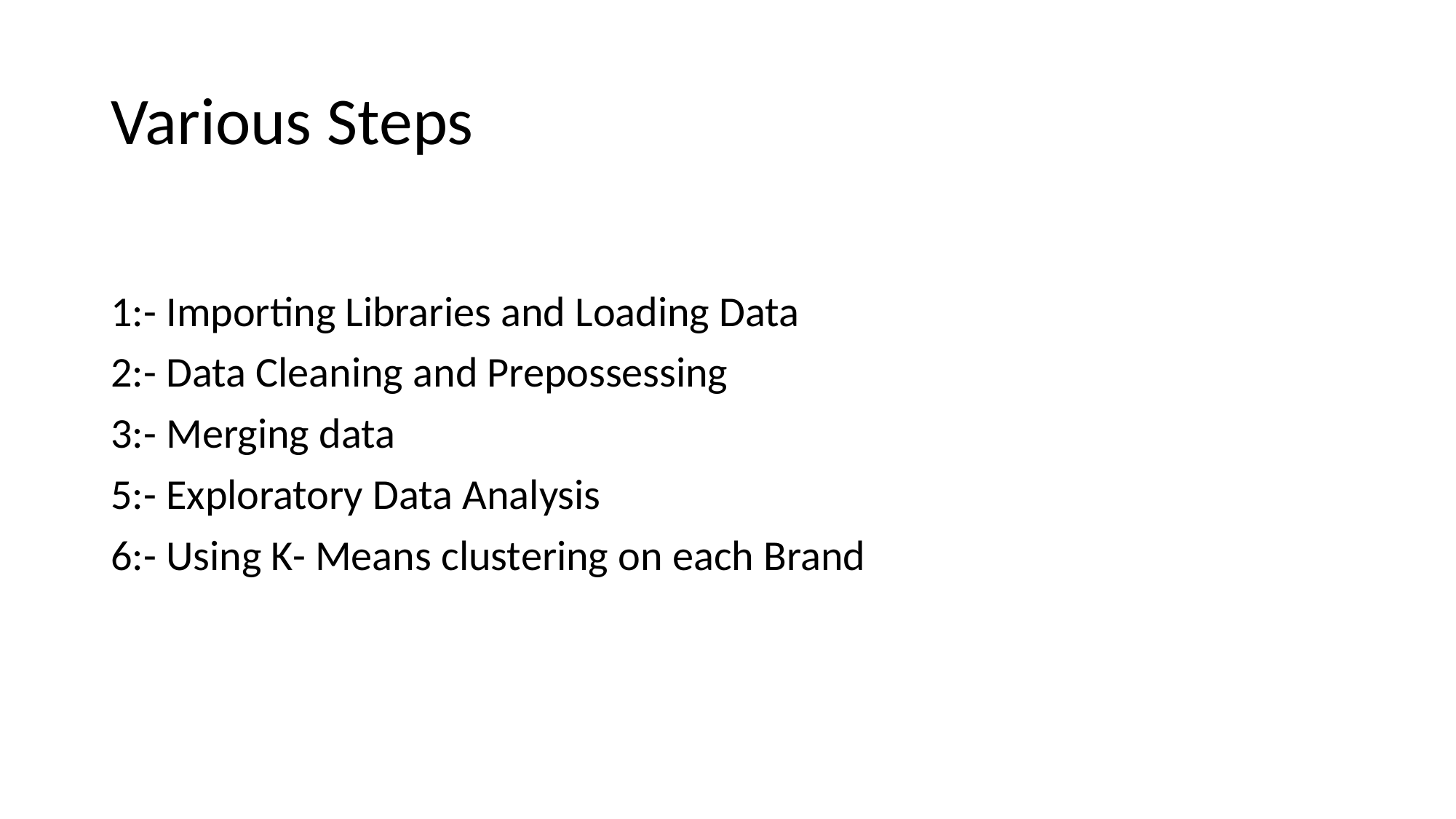

# Various Steps

1:- Importing Libraries and Loading Data
2:- Data Cleaning and Prepossessing
3:- Merging data
5:- Exploratory Data Analysis
6:- Using K- Means clustering on each Brand